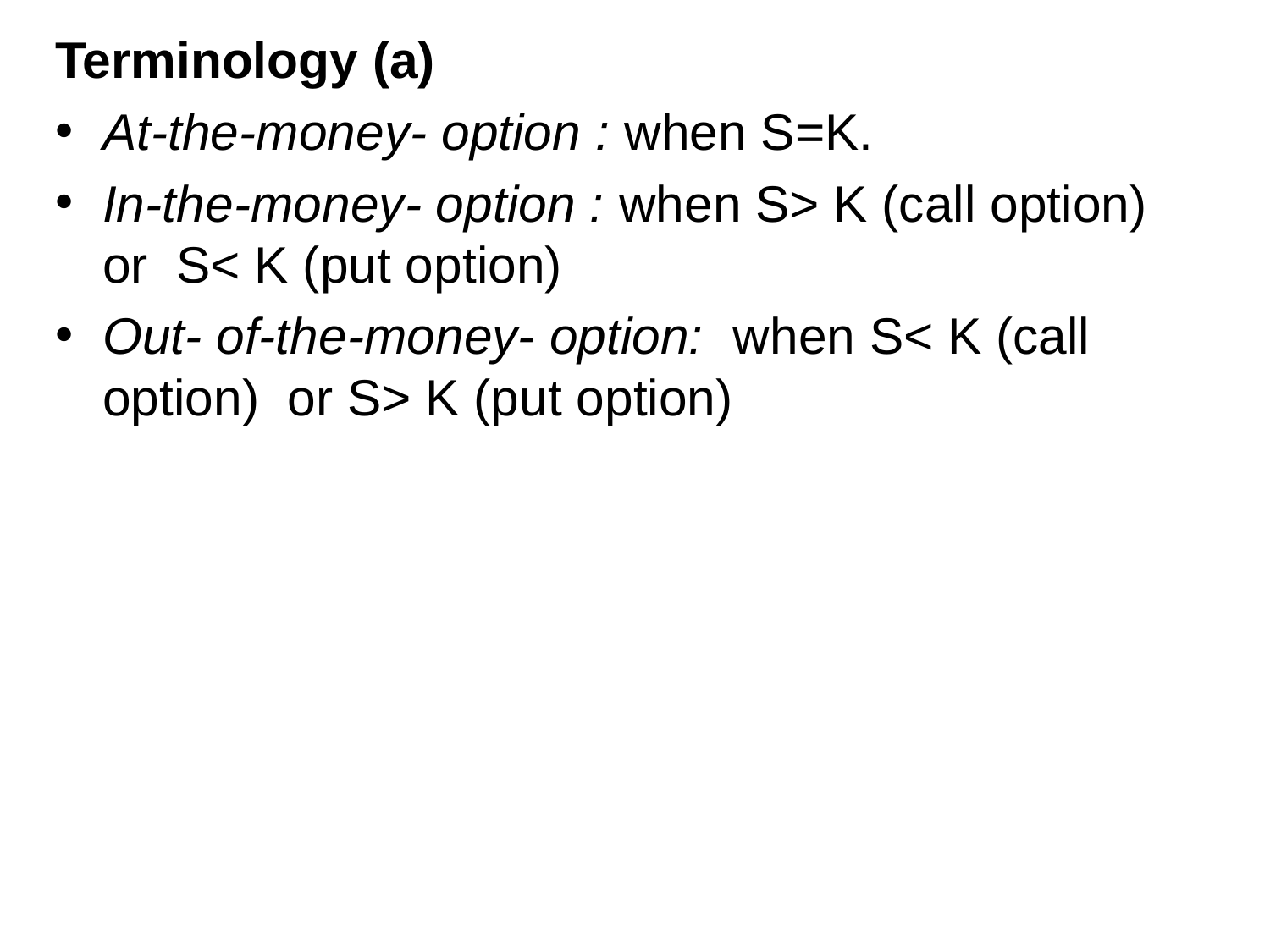

Terminology (a)
At-the-money- option : when S=K.
In-the-money- option : when S> K (call option) or  S< K (put option)
Out- of-the-money- option:  when S< K (call option)  or S> K (put option)